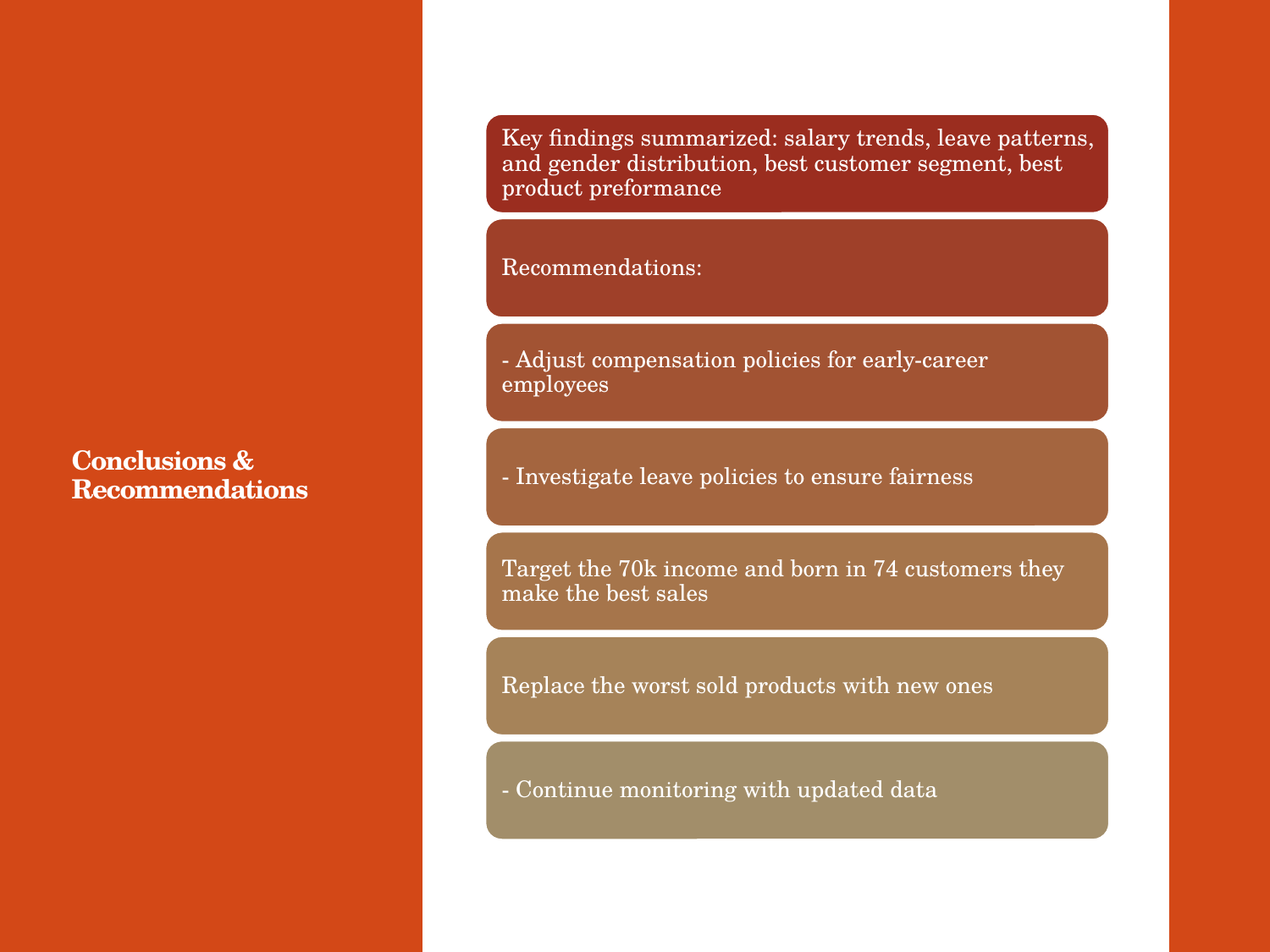

Key findings summarized: salary trends, leave patterns, and gender distribution, best customer segment, best product preformance
Recommendations:
- Adjust compensation policies for early-career employees
- Investigate leave policies to ensure fairness
Target the 70k income and born in 74 customers they make the best sales
Replace the worst sold products with new ones
- Continue monitoring with updated data
# Conclusions & Recommendations